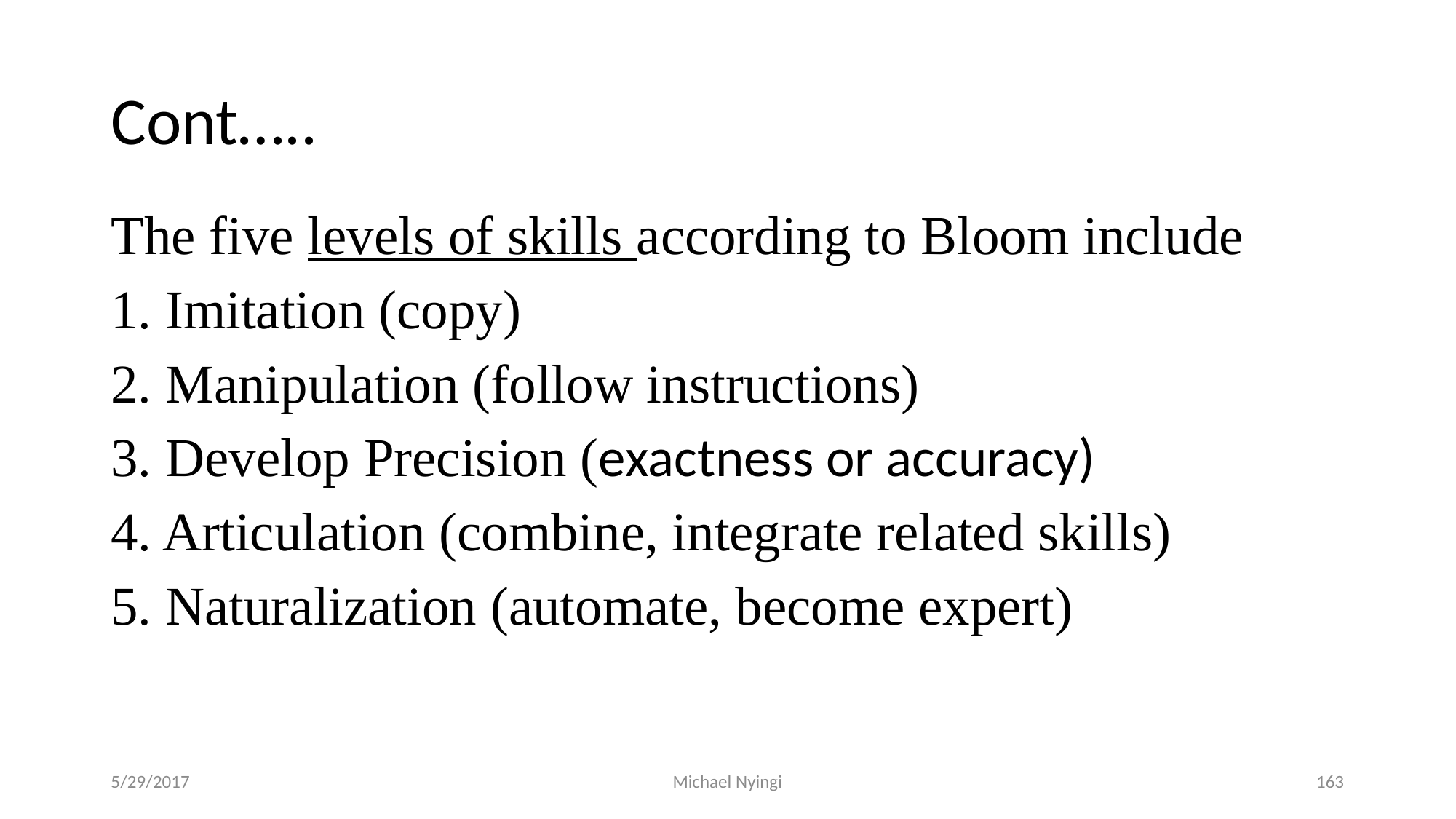

# Cont…..
The five levels of skills according to Bloom include
1. Imitation (copy)
2. Manipulation (follow instructions)
3. Develop Precision (exactness or accuracy)
4. Articulation (combine, integrate related skills)
5. Naturalization (automate, become expert)

5/29/2017
Michael Nyingi
163